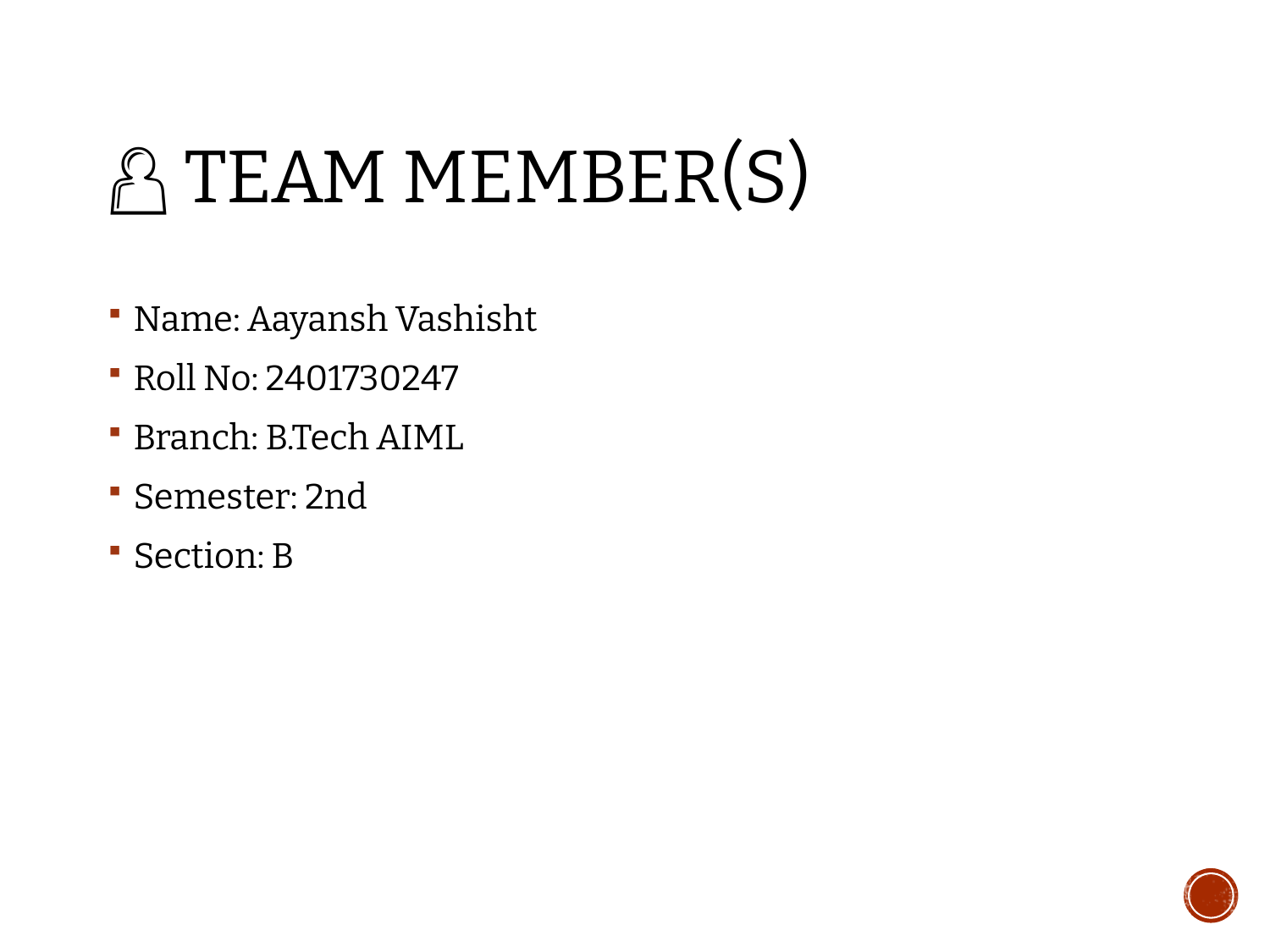

# 👤 Team Member(s)
Name: Aayansh Vashisht
Roll No: 2401730247
Branch: B.Tech AIML
Semester: 2nd
Section: B